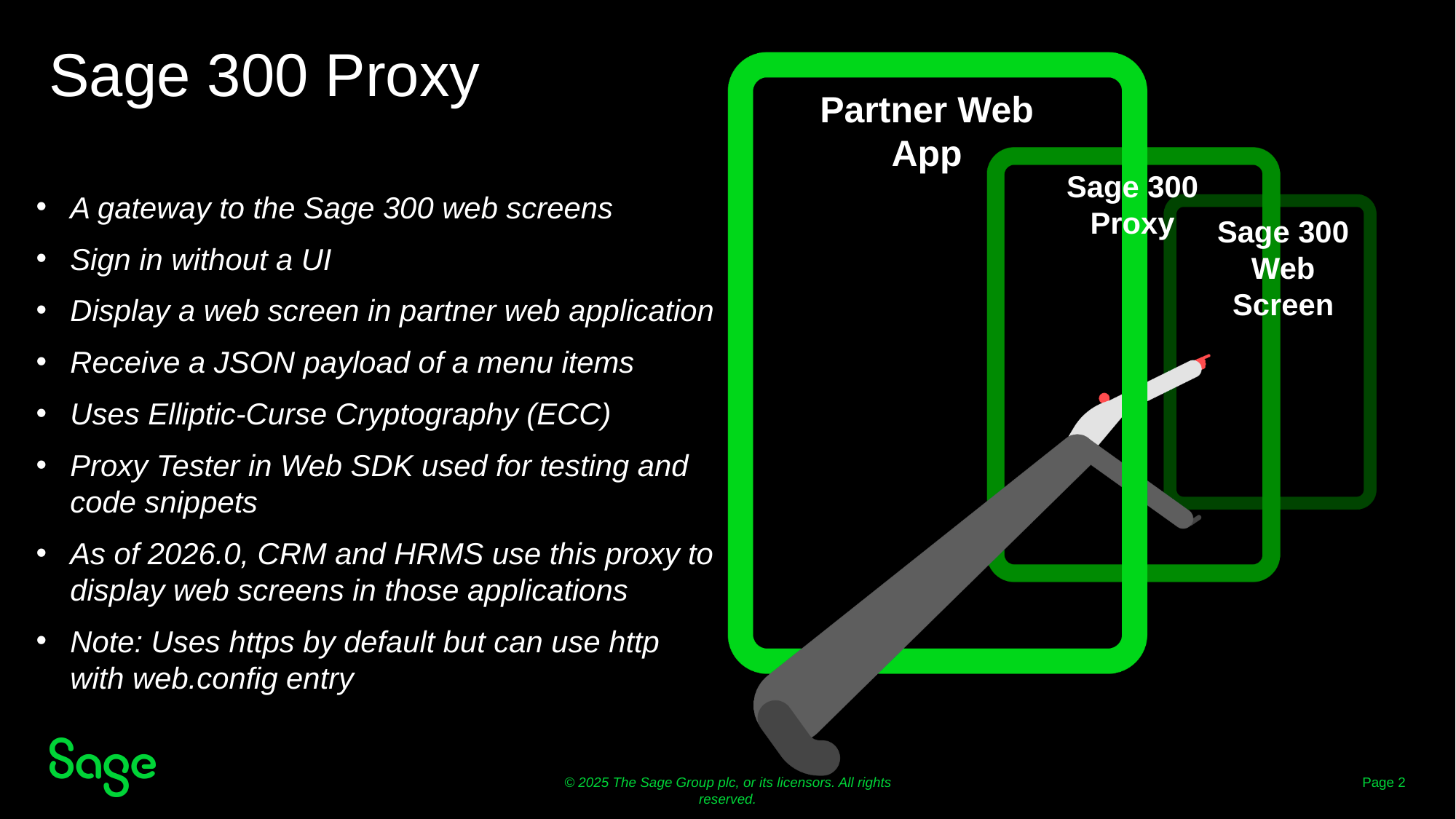

# Sage 300 Proxy
Partner Web App
Sage 300 Proxy
A gateway to the Sage 300 web screens
Sign in without a UI
Display a web screen in partner web application
Receive a JSON payload of a menu items
Uses Elliptic-Curse Cryptography (ECC)
Proxy Tester in Web SDK used for testing and code snippets
As of 2026.0, CRM and HRMS use this proxy to display web screens in those applications
Note: Uses https by default but can use http with web.config entry
Sage 300 Web Screen
Page 2